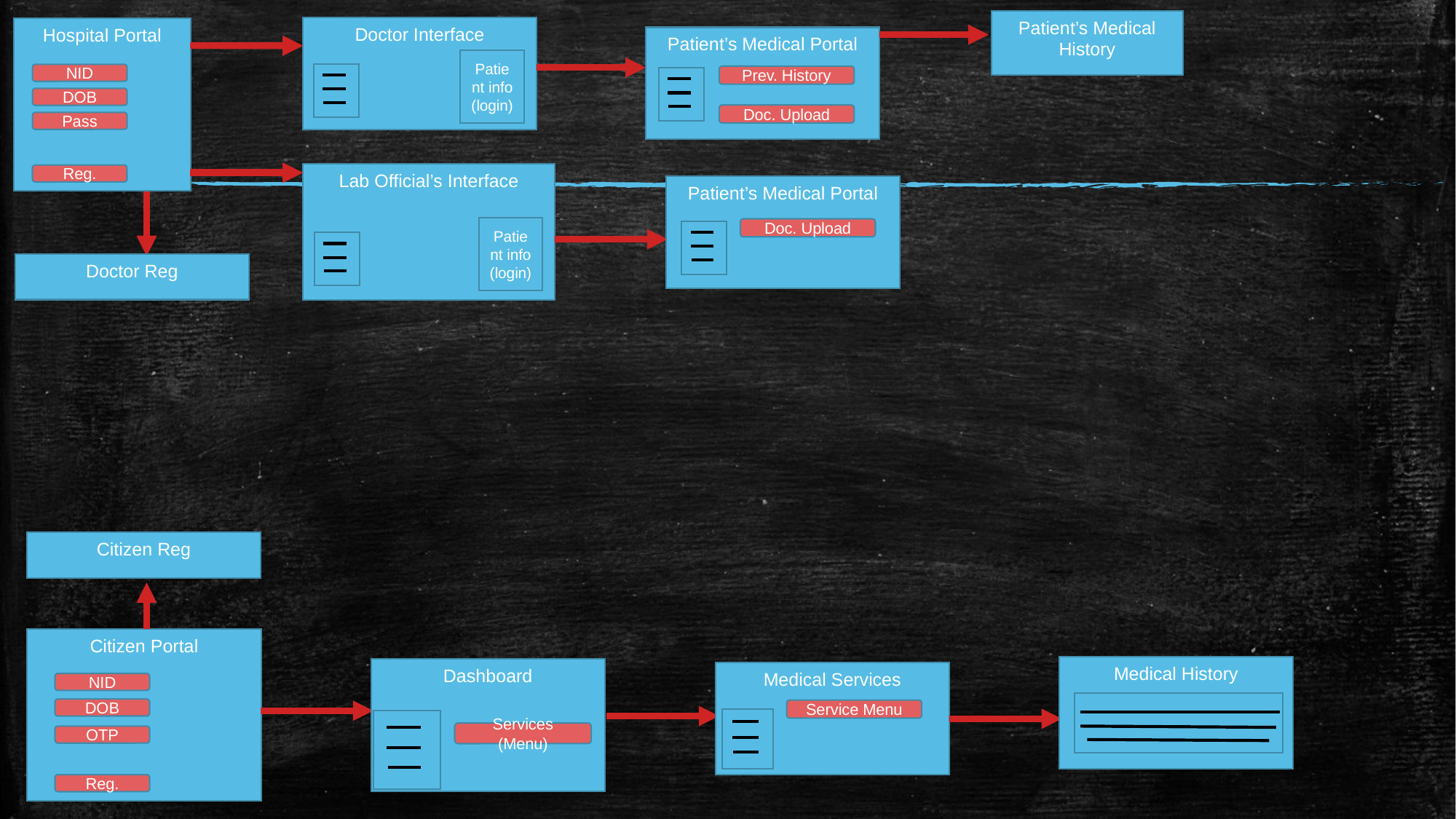

Patient’s Medical History
Doctor Interface
Hospital Portal
Patient’s Medical Portal
Patient info (login)

NID
Prev. History

DOB
Doc. Upload
Pass
Lab Official’s Interface
Reg.
Patient’s Medical Portal
Patient info (login)
Doc. Upload

Doctor Reg
Citizen Reg
Citizen Portal
Medical History
Dashboard
Medical Services
NID

DOB
Service Menu

Services (Menu)
OTP
Reg.